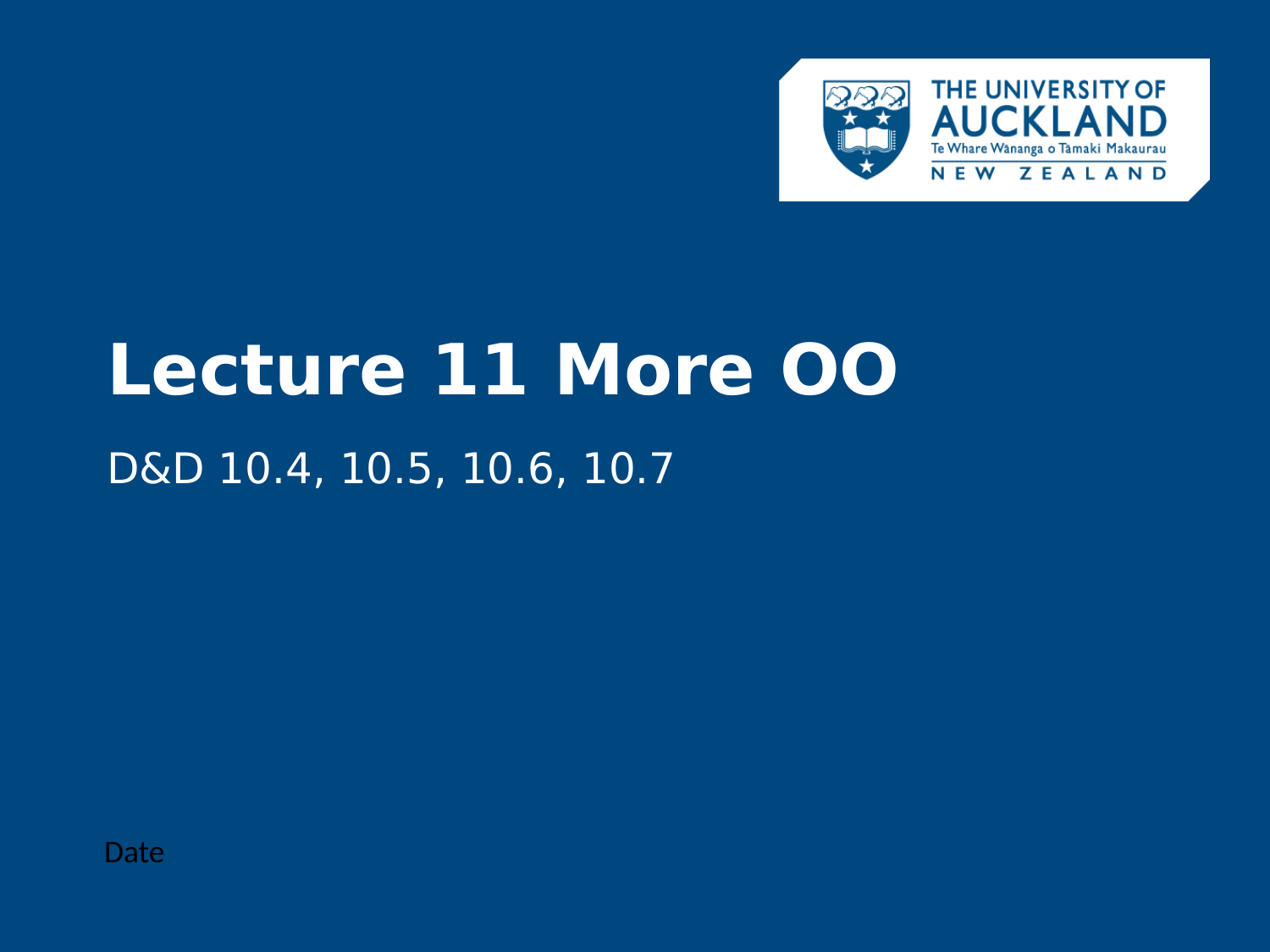

# Lecture 11 More OO
D&D 10.4, 10.5, 10.6, 10.7

Date